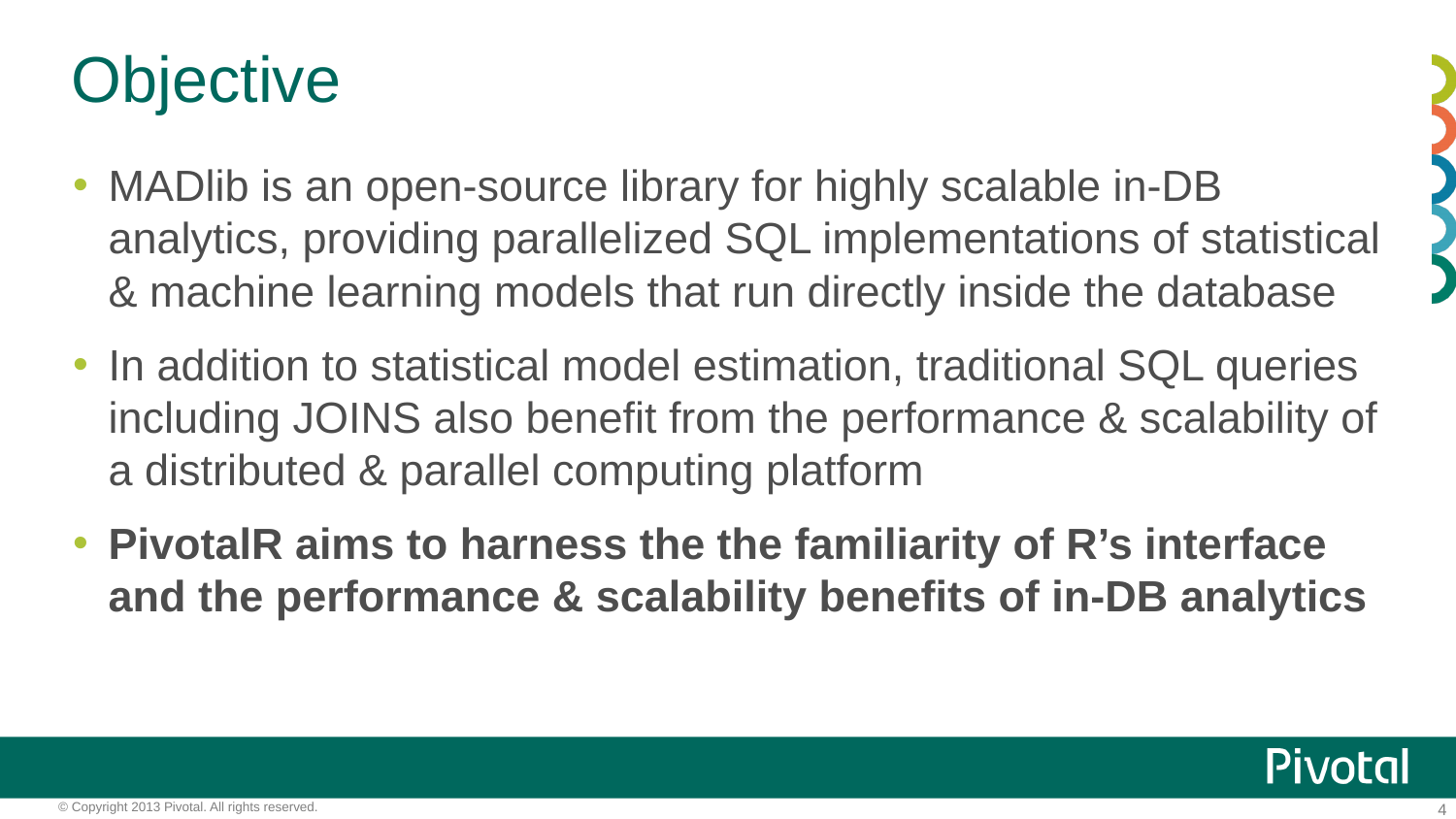

# Objective
MADlib is an open-source library for highly scalable in-DB analytics, providing parallelized SQL implementations of statistical & machine learning models that run directly inside the database
In addition to statistical model estimation, traditional SQL queries including JOINS also benefit from the performance & scalability of a distributed & parallel computing platform
PivotalR aims to harness the the familiarity of R’s interface and the performance & scalability benefits of in-DB analytics